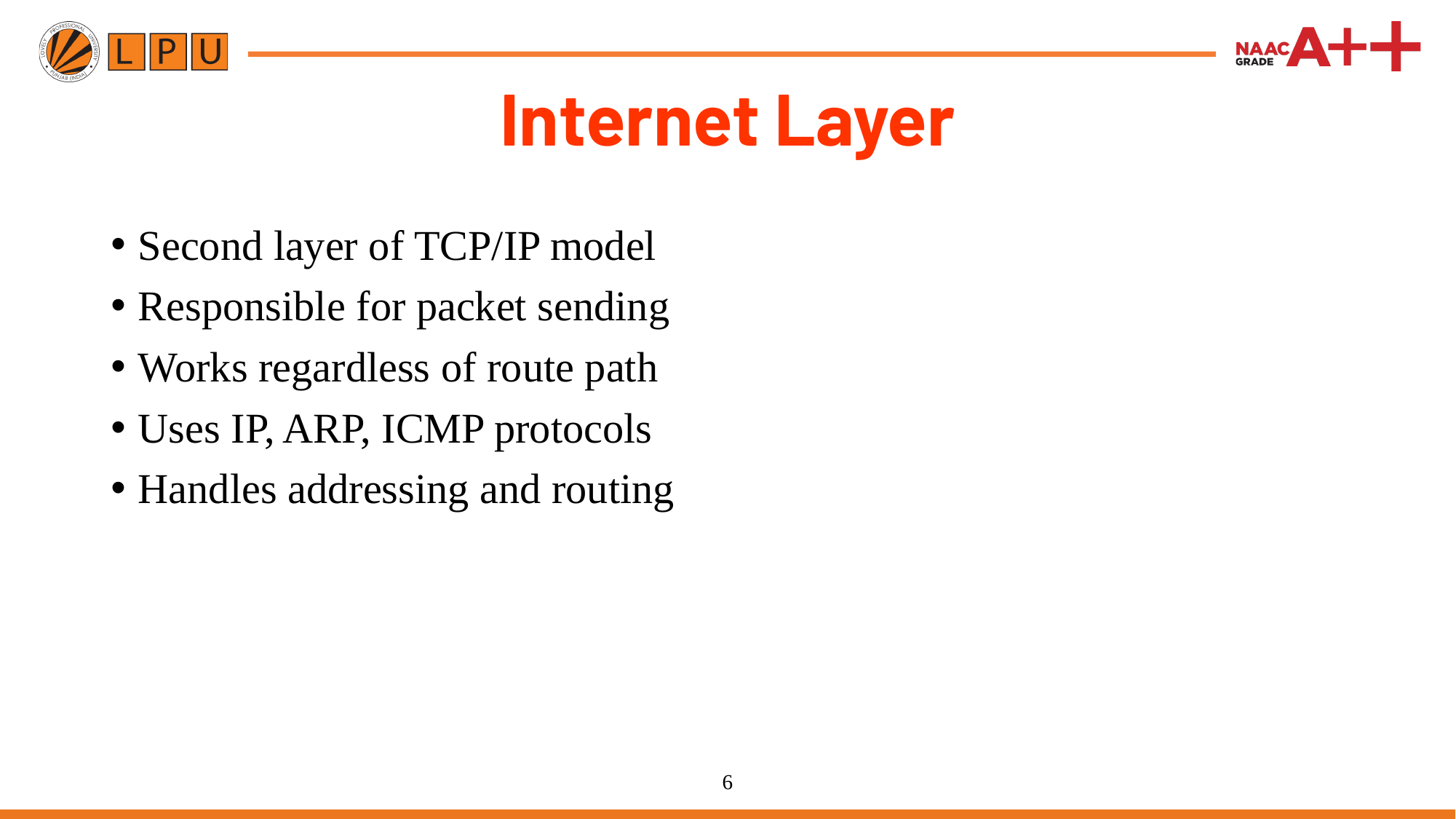

# Internet Layer
Second layer of TCP/IP model
Responsible for packet sending
Works regardless of route path
Uses IP, ARP, ICMP protocols
Handles addressing and routing

6